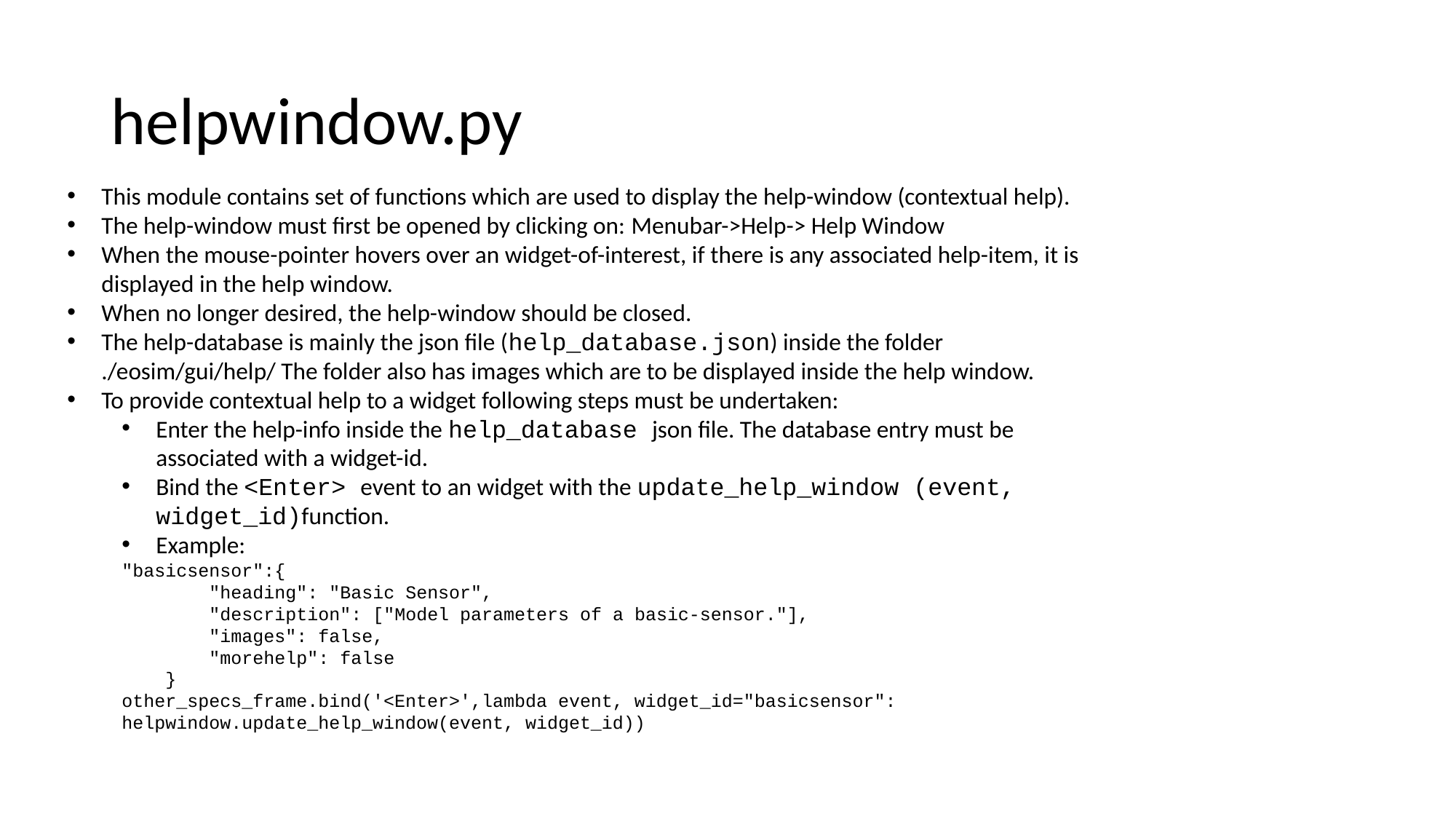

# helpwindow.py
This module contains set of functions which are used to display the help-window (contextual help).
The help-window must first be opened by clicking on: Menubar->Help-> Help Window
When the mouse-pointer hovers over an widget-of-interest, if there is any associated help-item, it is displayed in the help window.
When no longer desired, the help-window should be closed.
The help-database is mainly the json file (help_database.json) inside the folder ./eosim/gui/help/ The folder also has images which are to be displayed inside the help window.
To provide contextual help to a widget following steps must be undertaken:
Enter the help-info inside the help_database json file. The database entry must be associated with a widget-id.
Bind the <Enter> event to an widget with the update_help_window (event, widget_id)function.
Example:
"basicsensor":{
        "heading": "Basic Sensor",
        "description": ["Model parameters of a basic-sensor."],
        "images": false,
        "morehelp": false
    }
other_specs_frame.bind('<Enter>',lambda event, widget_id="basicsensor": helpwindow.update_help_window(event, widget_id))